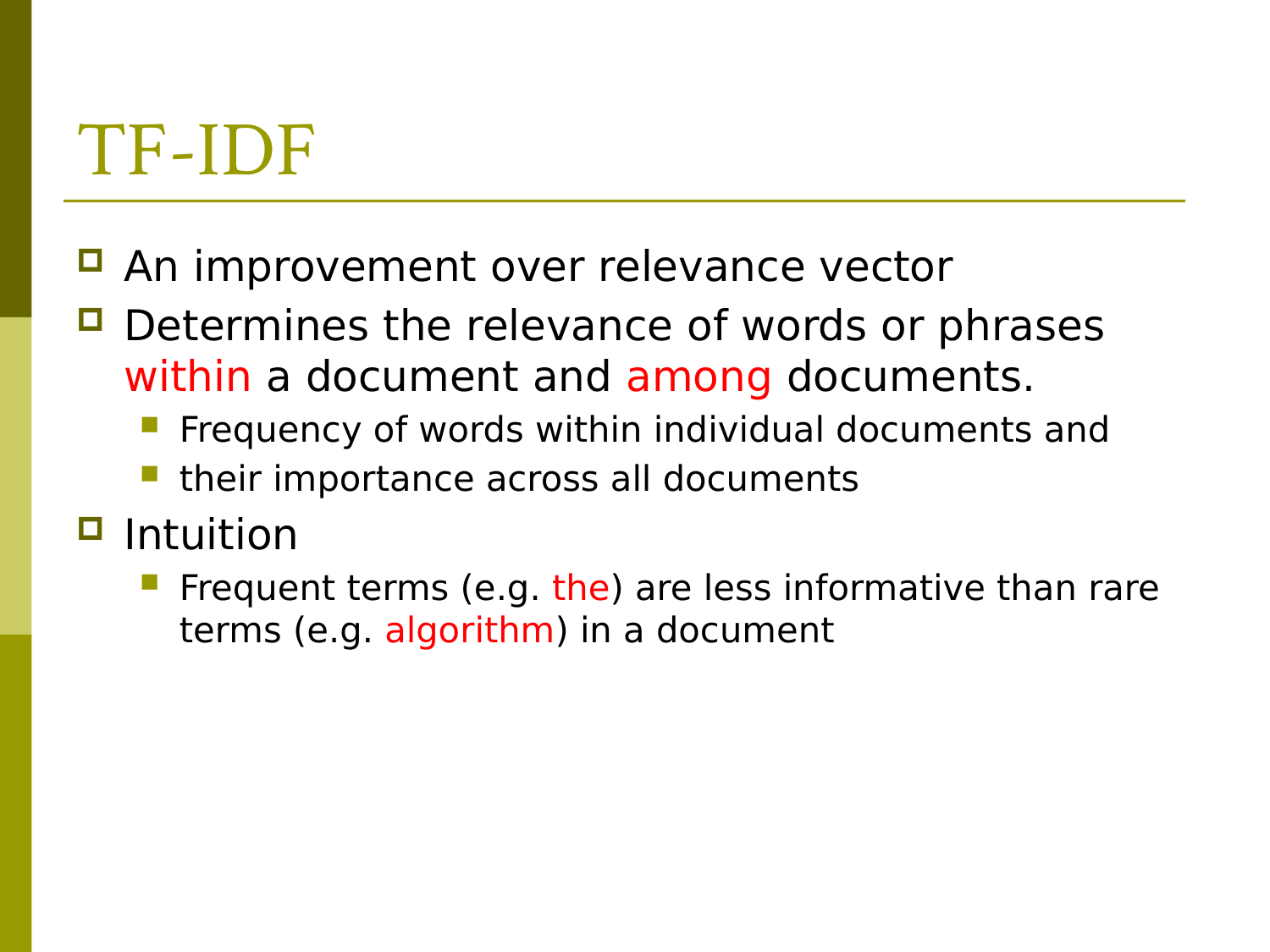

# TF-IDF
An improvement over relevance vector
Determines the relevance of words or phrases within a document and among documents.
Frequency of words within individual documents and
their importance across all documents
Intuition
Frequent terms (e.g. the) are less informative than rare terms (e.g. algorithm) in a document